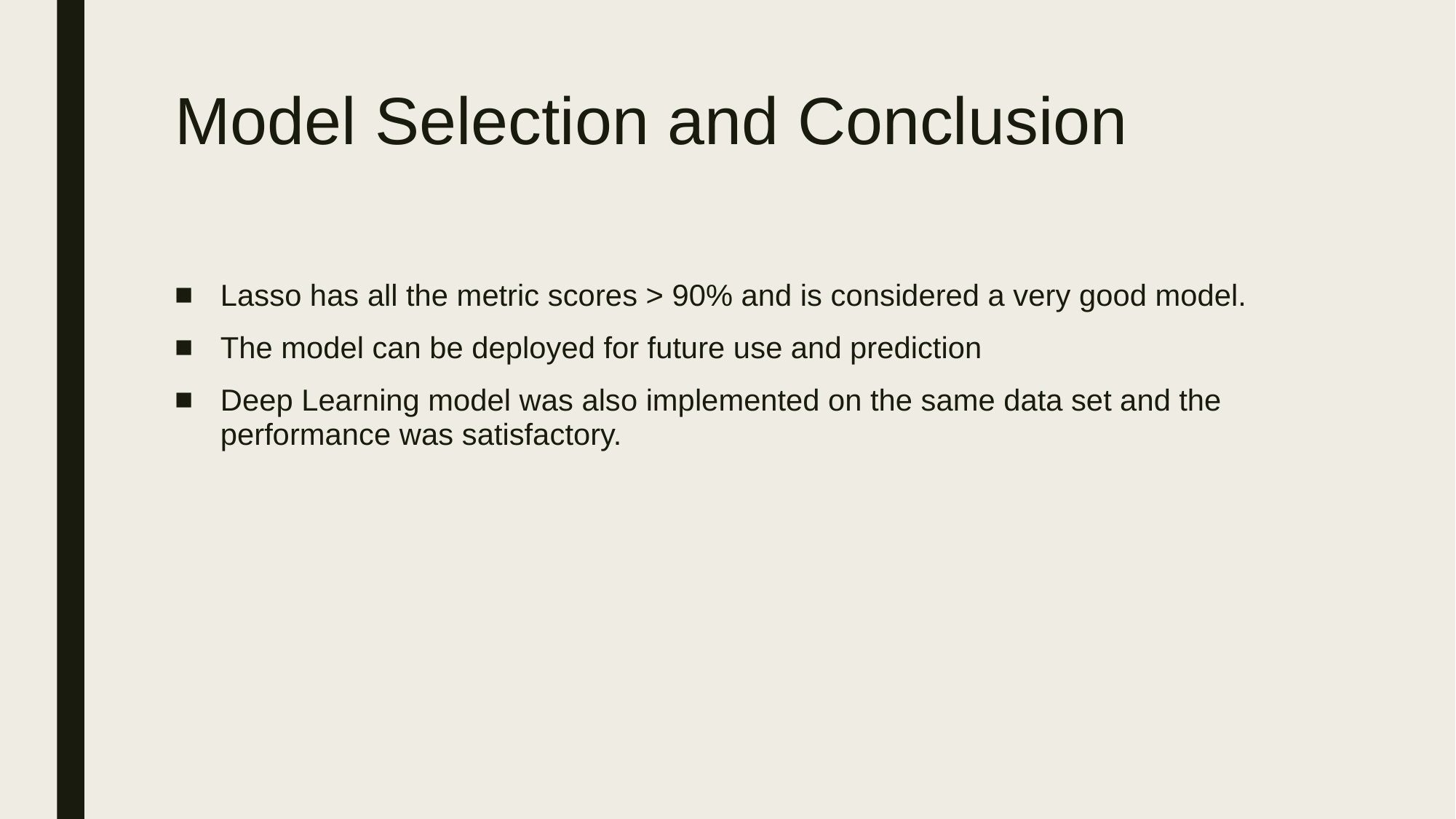

# Model Selection and Conclusion
Lasso has all the metric scores > 90% and is considered a very good model.
The model can be deployed for future use and prediction
Deep Learning model was also implemented on the same data set and the performance was satisfactory.